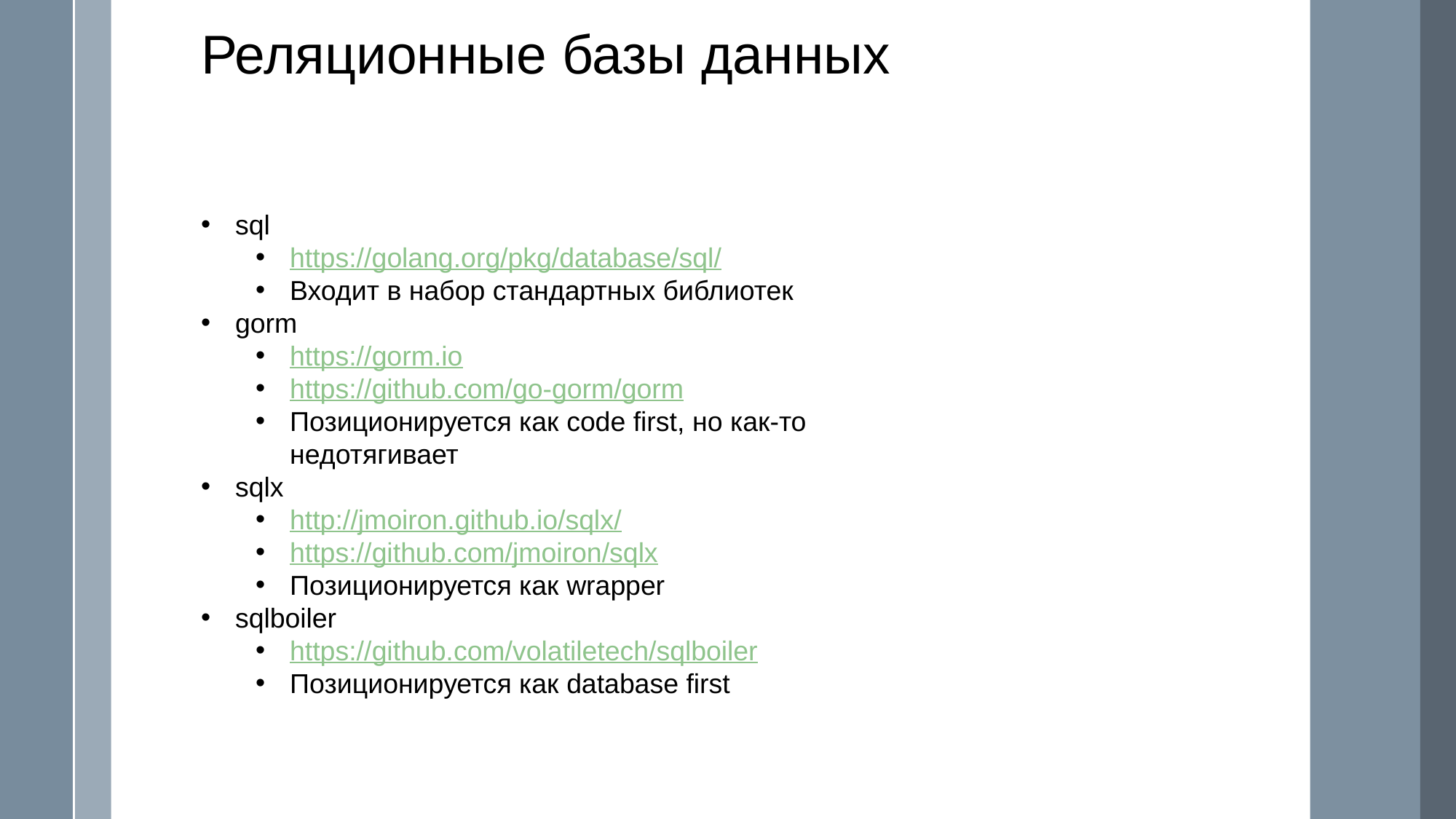

Реляционные базы данных

sql
https://golang.org/pkg/database/sql/
Входит в набор стандартных библиотек
gorm
https://gorm.io
https://github.com/go-gorm/gorm
Позиционируется как code first, но как-то недотягивает
sqlx
http://jmoiron.github.io/sqlx/
https://github.com/jmoiron/sqlx
Позиционируется как wrapper
sqlboiler
https://github.com/volatiletech/sqlboiler
Позиционируется как database first